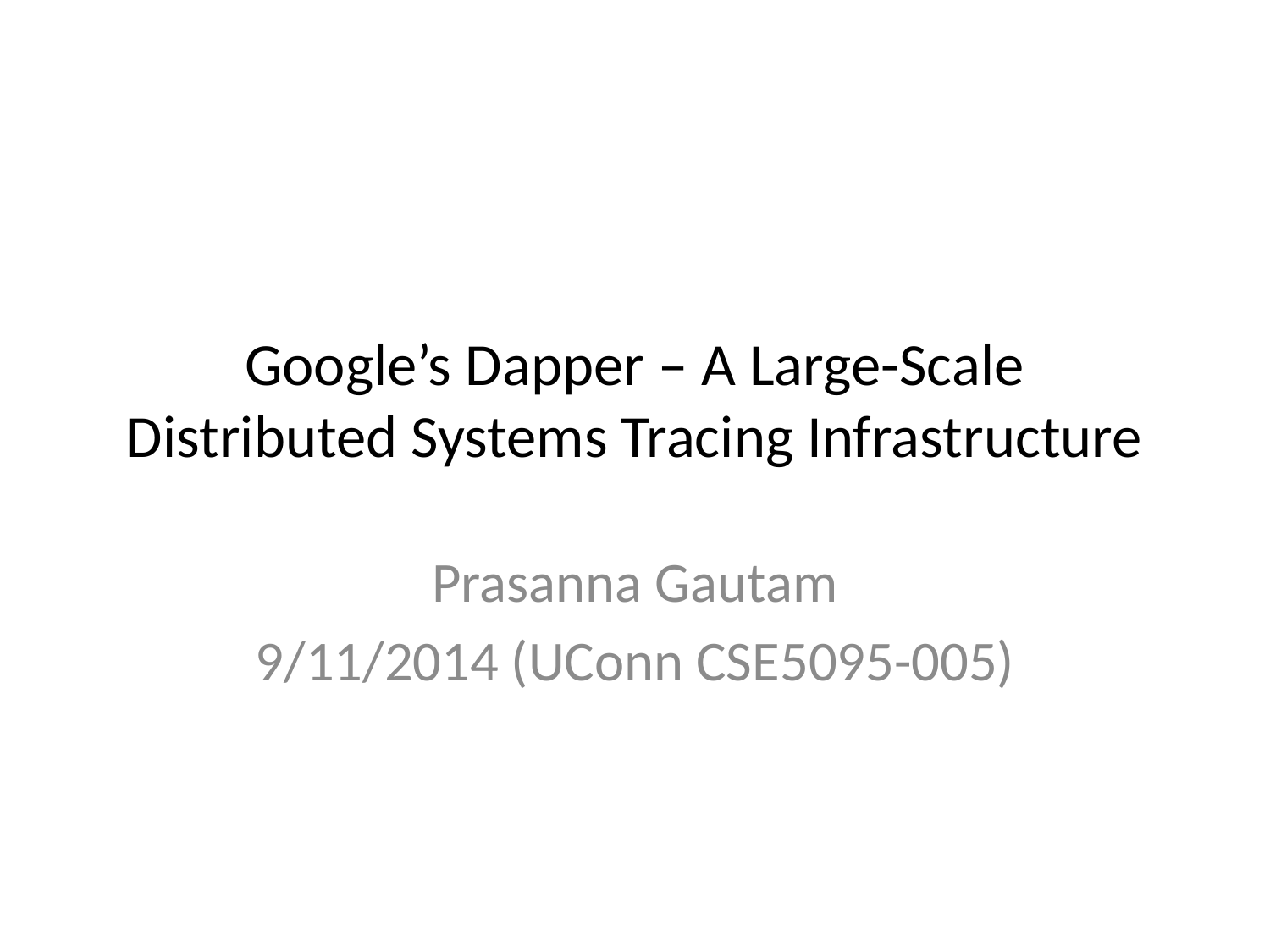

# Google’s Dapper – A Large-Scale Distributed Systems Tracing Infrastructure
Prasanna Gautam
9/11/2014 (UConn CSE5095-005)